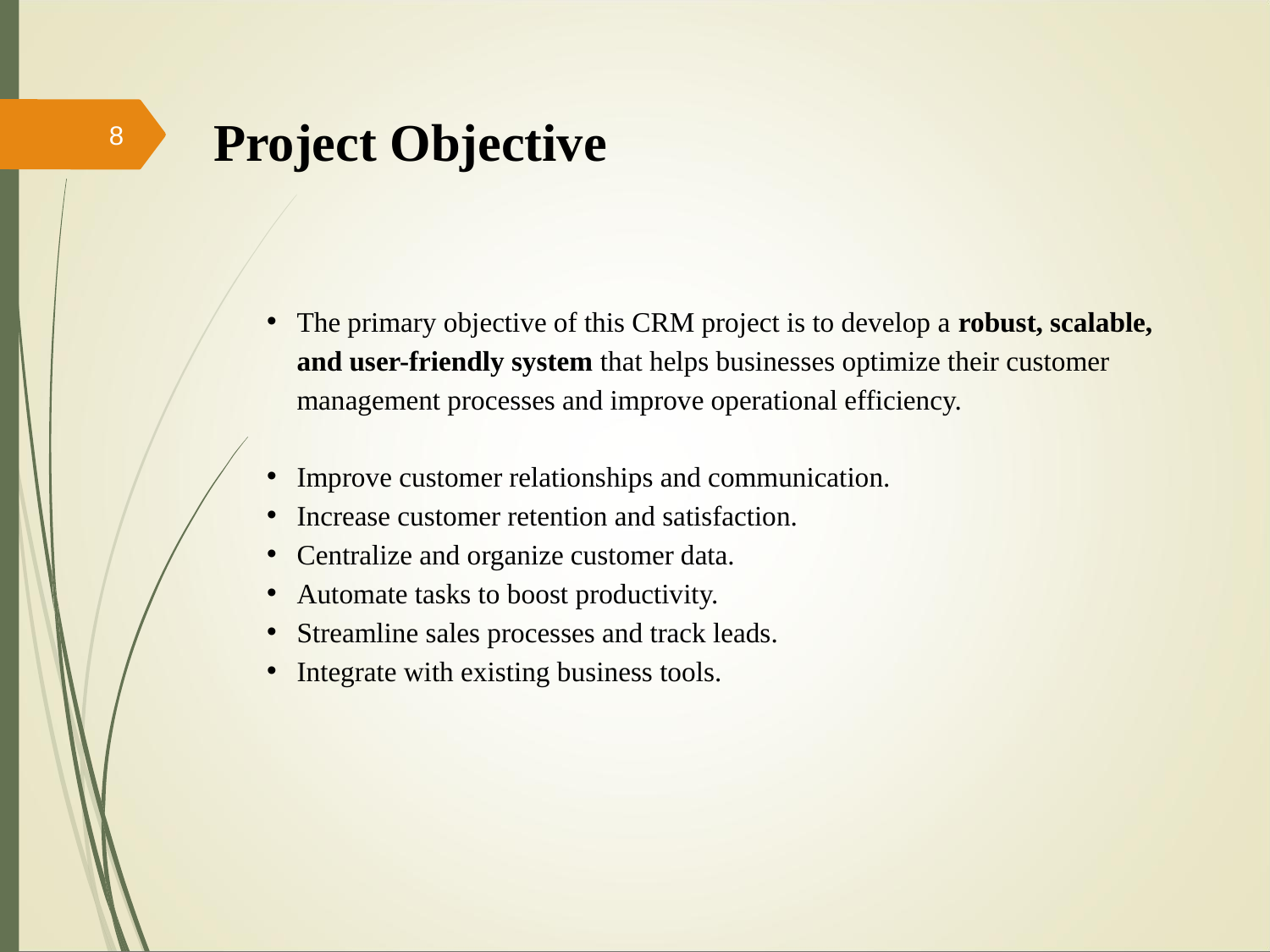

8
# Project Objective

The primary objective of this CRM project is to develop a robust, scalable, and user-friendly system that helps businesses optimize their customer management processes and improve operational efficiency.

Improve customer relationships and communication.
Increase customer retention and satisfaction.
Centralize and organize customer data.
Automate tasks to boost productivity.
Streamline sales processes and track leads.
Integrate with existing business tools.